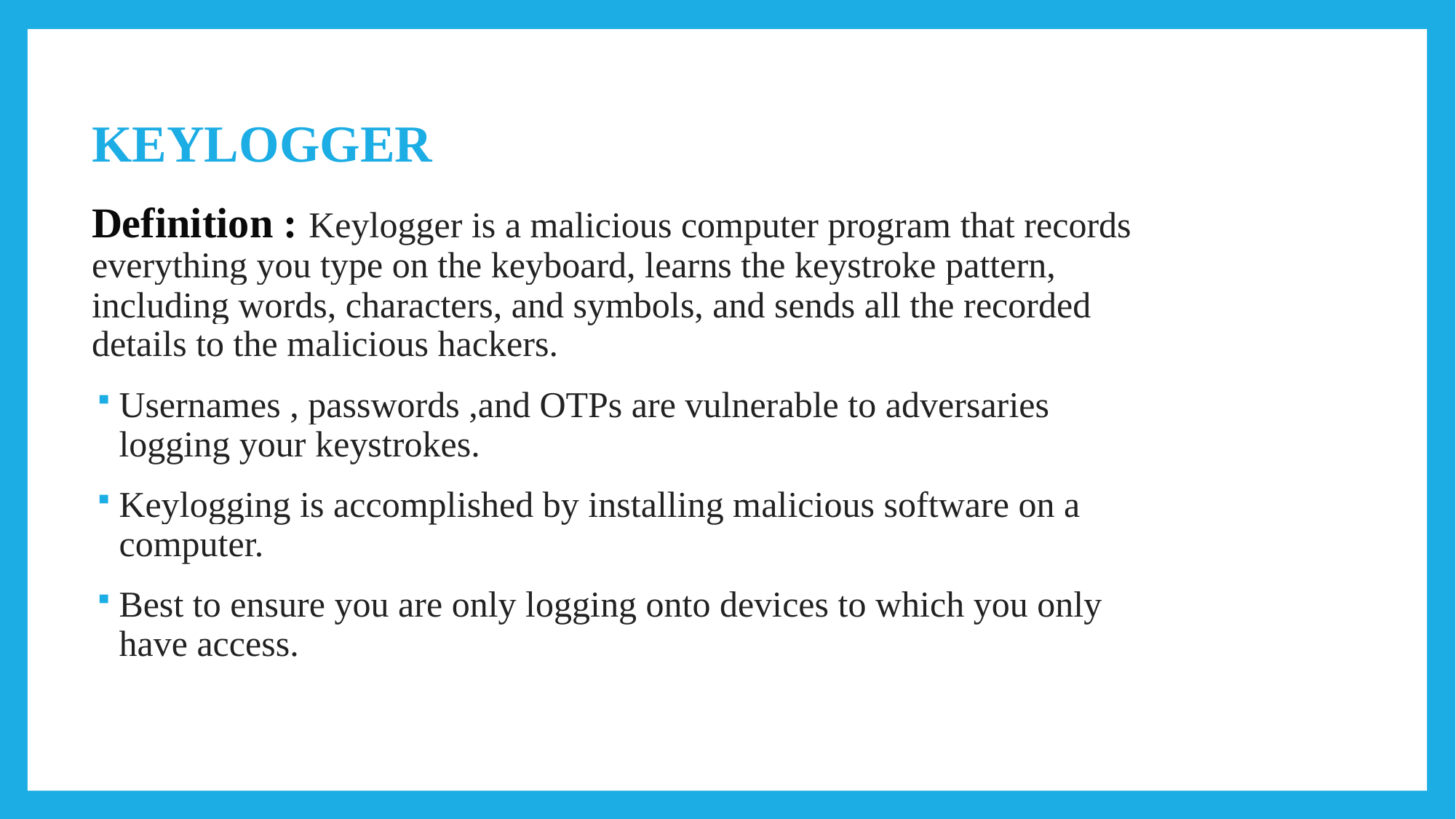

# KEYLOGGER
Definition : Keylogger is a malicious computer program that records everything you type on the keyboard, learns the keystroke pattern, including words, characters, and symbols, and sends all the recorded details to the malicious hackers.
Usernames , passwords ,and OTPs are vulnerable to adversaries logging your keystrokes.
Keylogging is accomplished by installing malicious software on a computer.
Best to ensure you are only logging onto devices to which you only have access.